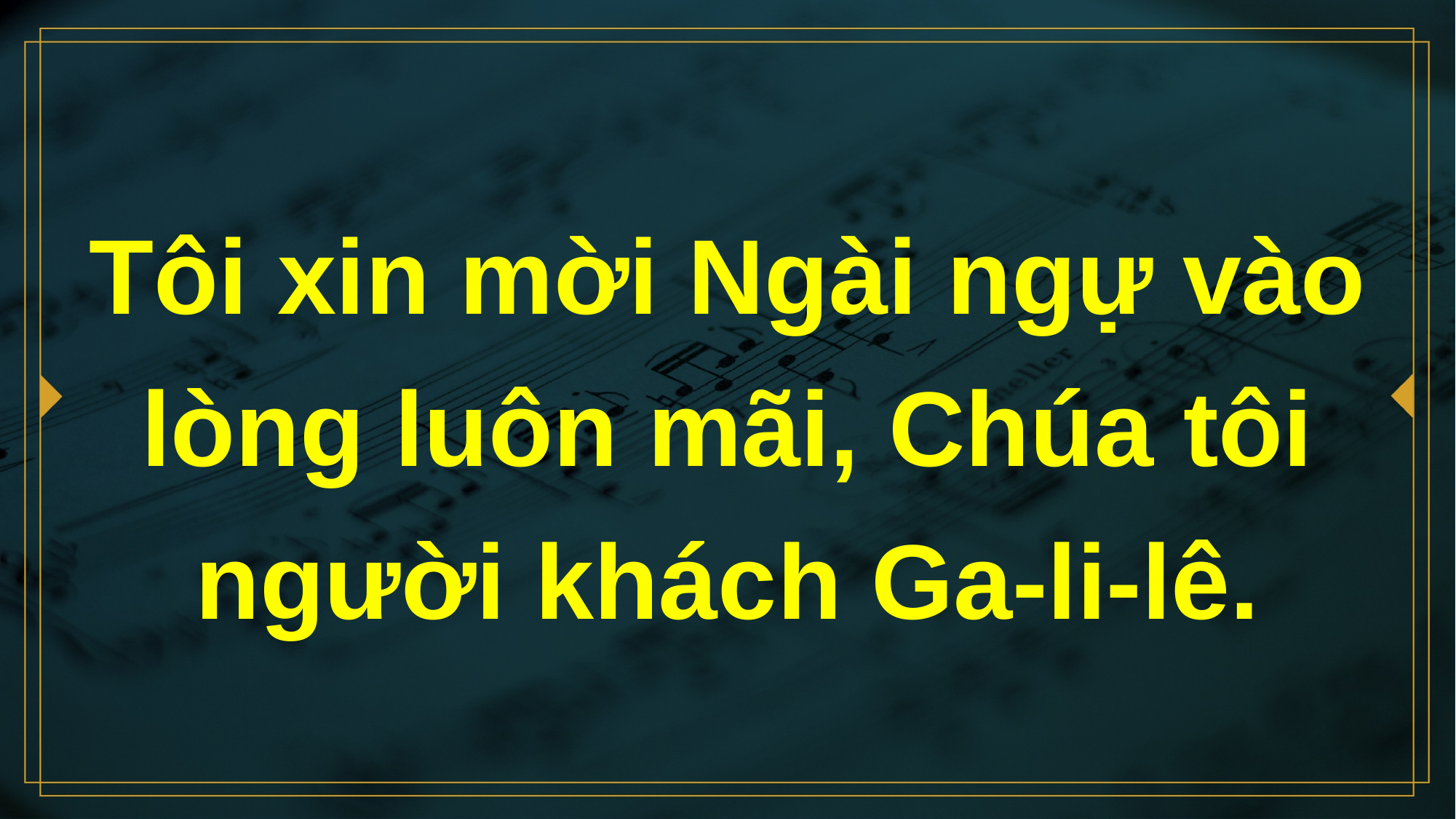

# Tôi xin mời Ngài ngự vào lòng luôn mãi, Chúa tôi người khách Ga-li-lê.